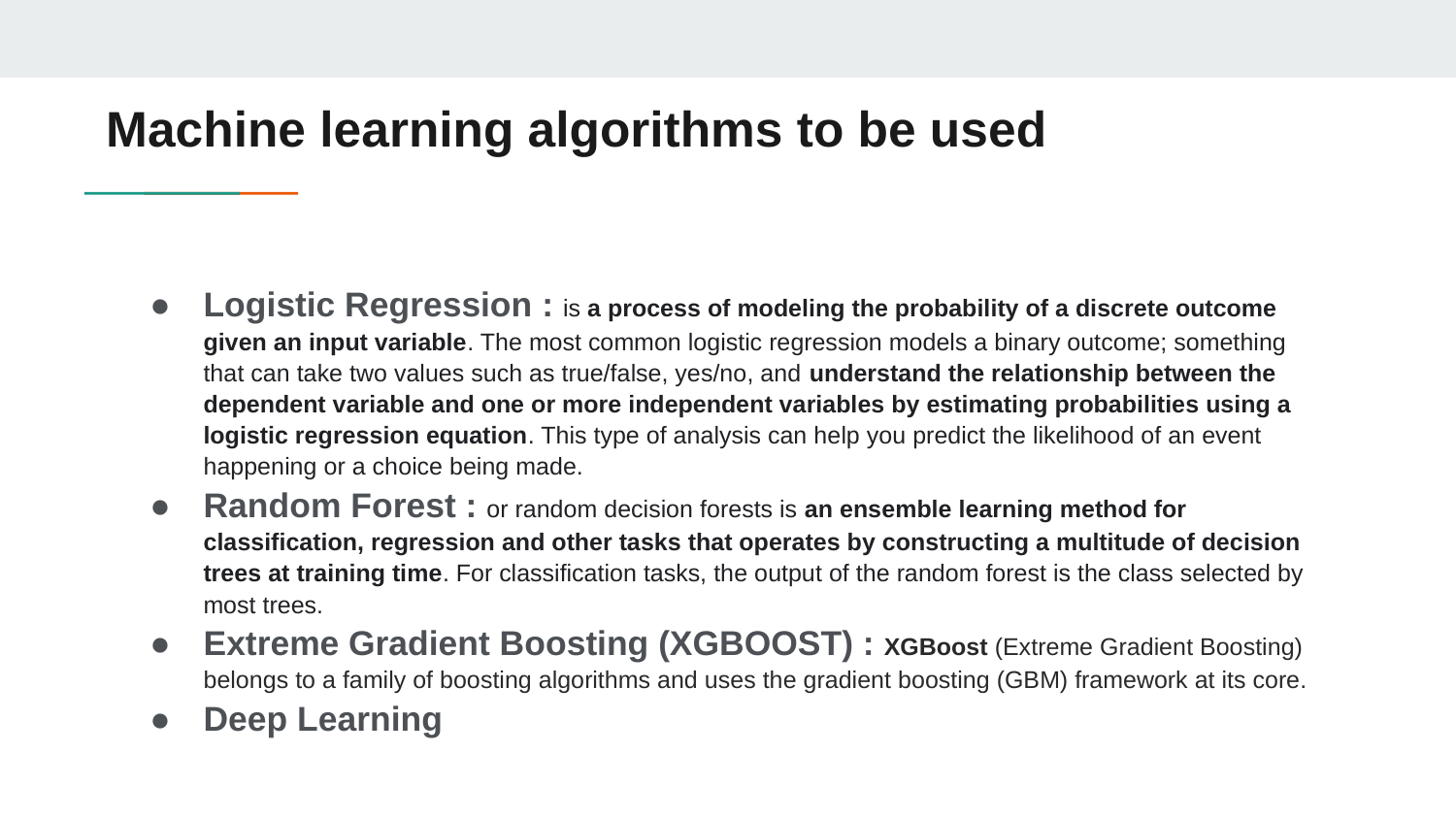

# Machine learning algorithms to be used
Logistic Regression : is a process of modeling the probability of a discrete outcome given an input variable. The most common logistic regression models a binary outcome; something that can take two values such as true/false, yes/no, and understand the relationship between the dependent variable and one or more independent variables by estimating probabilities using a logistic regression equation. This type of analysis can help you predict the likelihood of an event happening or a choice being made.
Random Forest : or random decision forests is an ensemble learning method for classification, regression and other tasks that operates by constructing a multitude of decision trees at training time. For classification tasks, the output of the random forest is the class selected by most trees.
Extreme Gradient Boosting (XGBOOST) : XGBoost (Extreme Gradient Boosting) belongs to a family of boosting algorithms and uses the gradient boosting (GBM) framework at its core.
Deep Learning